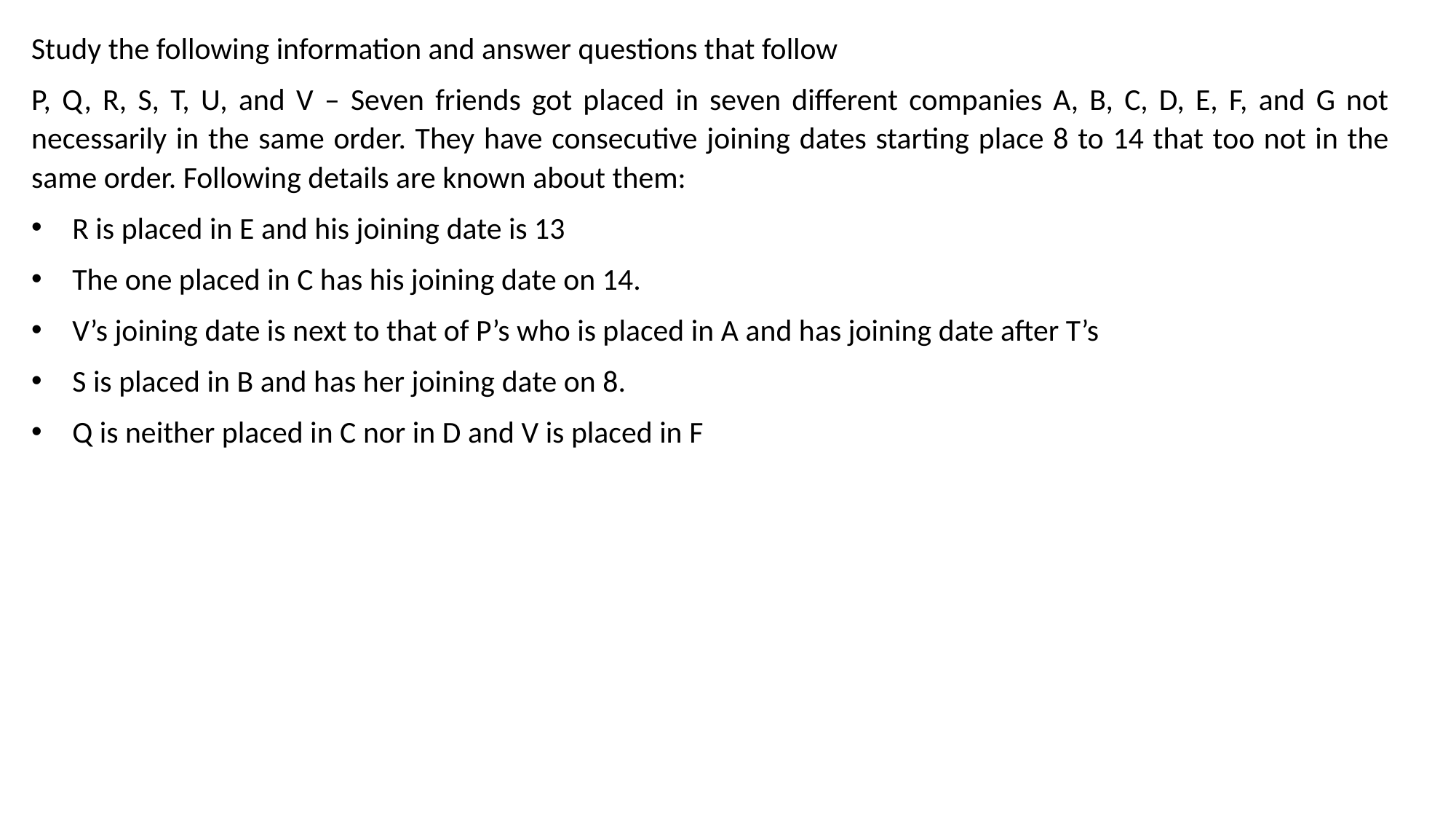

Study the following information and answer questions that follow
P, Q, R, S, T, U, and V – Seven friends got placed in seven different companies A, B, C, D, E, F, and G not necessarily in the same order. They have consecutive joining dates starting place 8 to 14 that too not in the same order. Following details are known about them:
R is placed in E and his joining date is 13
The one placed in C has his joining date on 14.
V’s joining date is next to that of P’s who is placed in A and has joining date after T’s
S is placed in B and has her joining date on 8.
Q is neither placed in C nor in D and V is placed in F